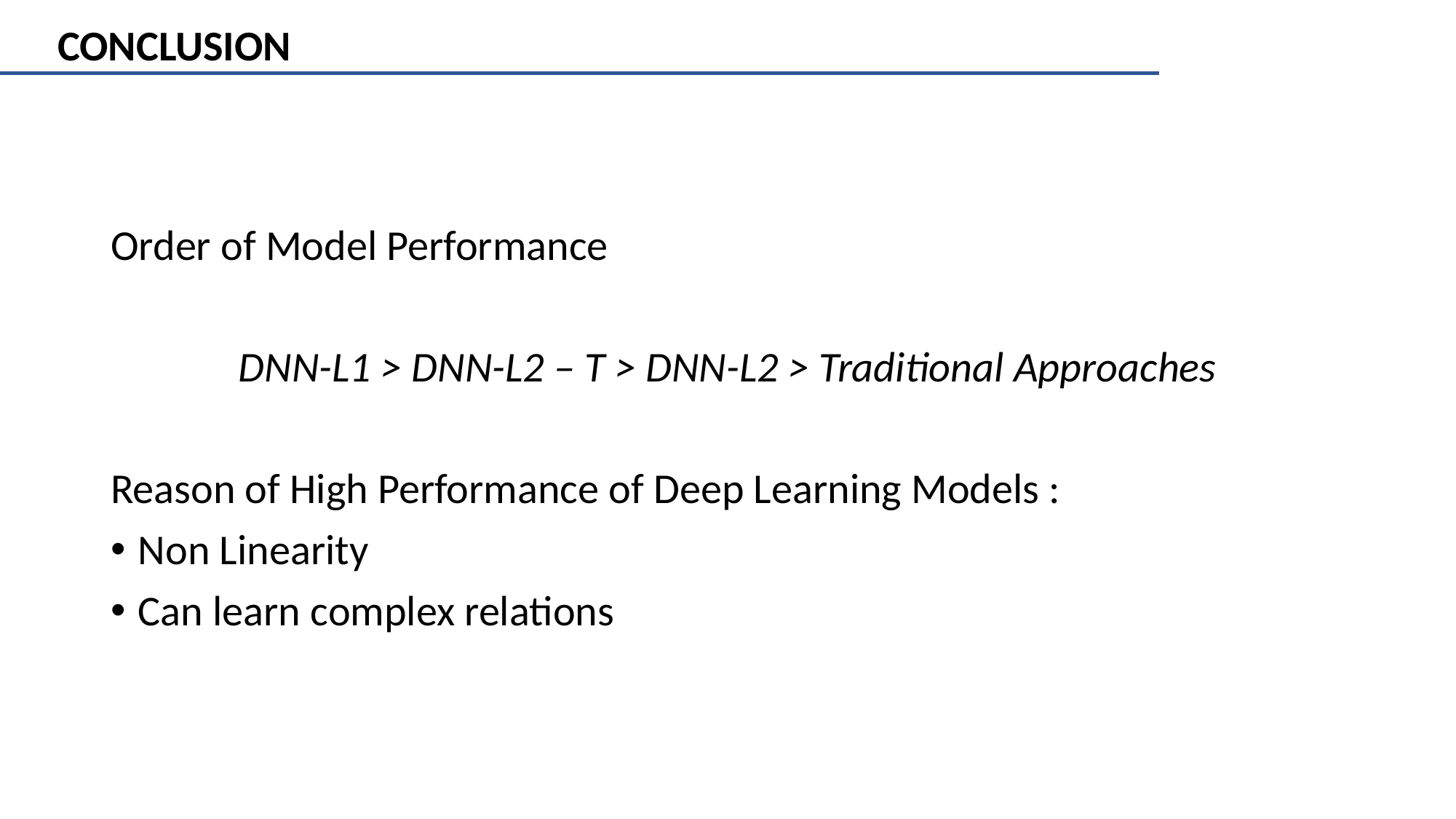

CONCLUSION
Order of Model Performance

DNN-L1 > DNN-L2 – T > DNN-L2 > Traditional Approaches

Reason of High Performance of Deep Learning Models :
Non Linearity
Can learn complex relations